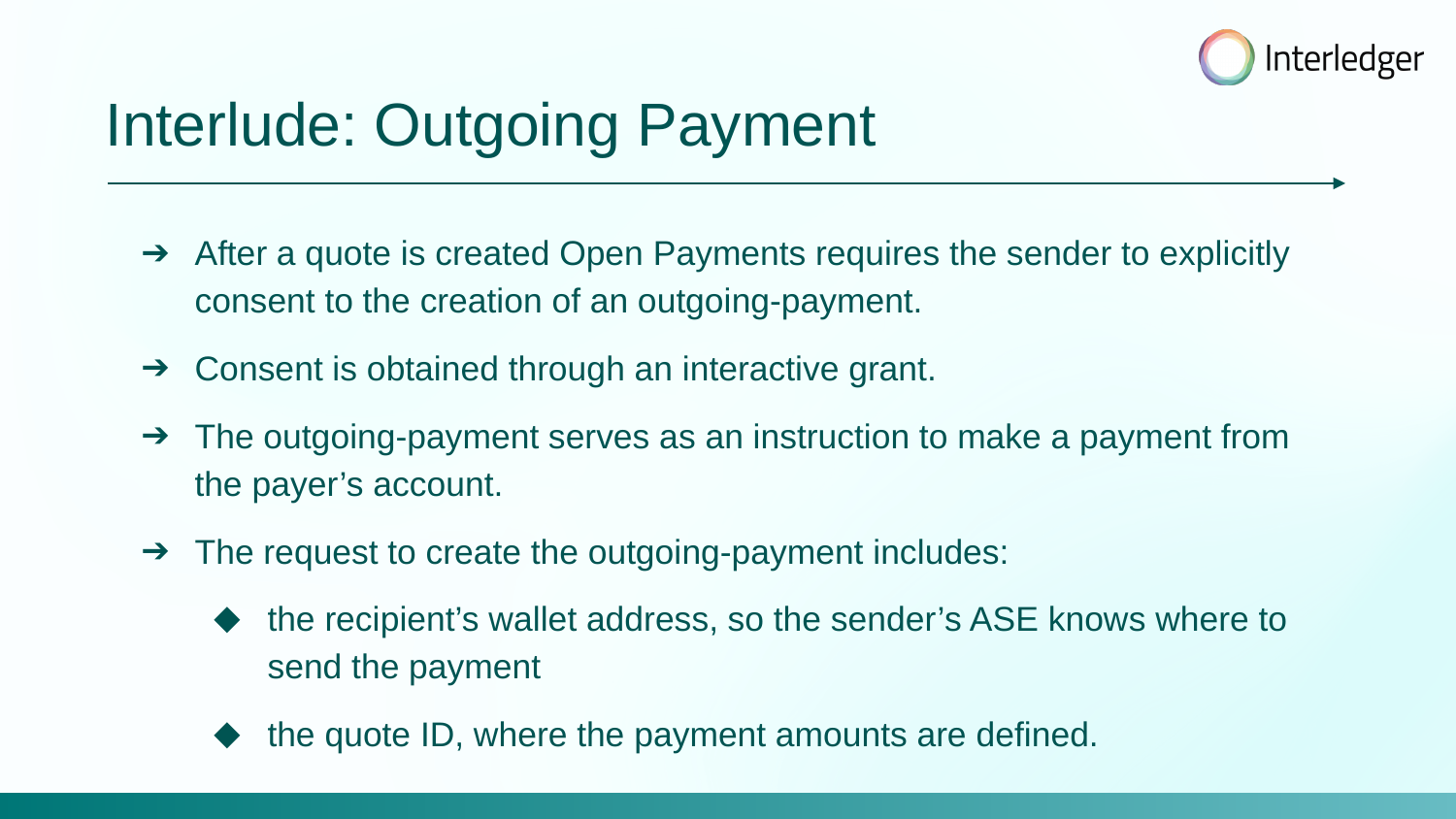

Interlude: Outgoing Payment
After a quote is created Open Payments requires the sender to explicitly consent to the creation of an outgoing-payment.
Consent is obtained through an interactive grant.
The outgoing-payment serves as an instruction to make a payment from the payer’s account.
The request to create the outgoing-payment includes:
the recipient’s wallet address, so the sender’s ASE knows where to send the payment
the quote ID, where the payment amounts are defined.